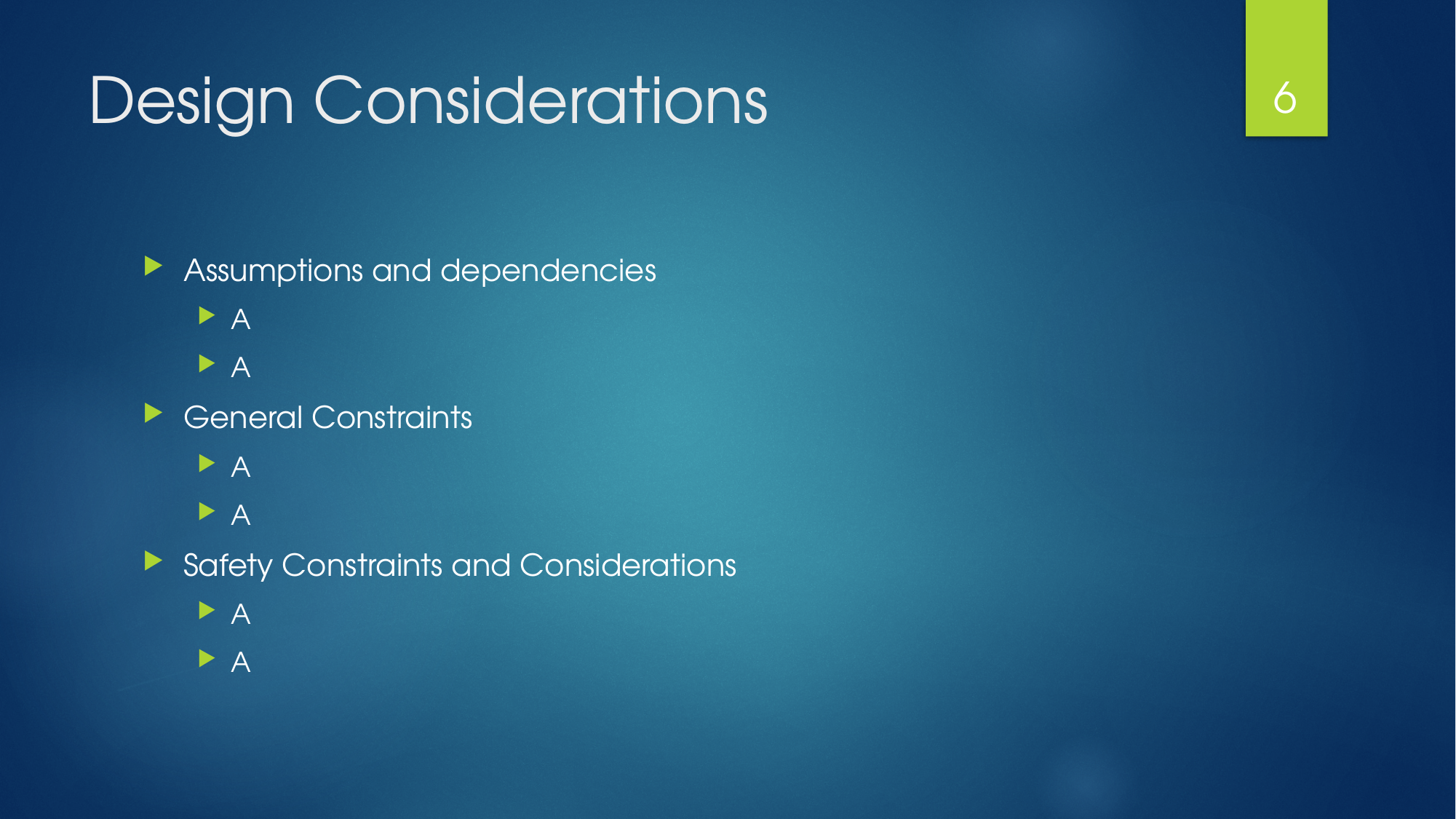

6
# Design Considerations
Assumptions and dependencies
A
A
General Constraints
A
A
Safety Constraints and Considerations
A
A